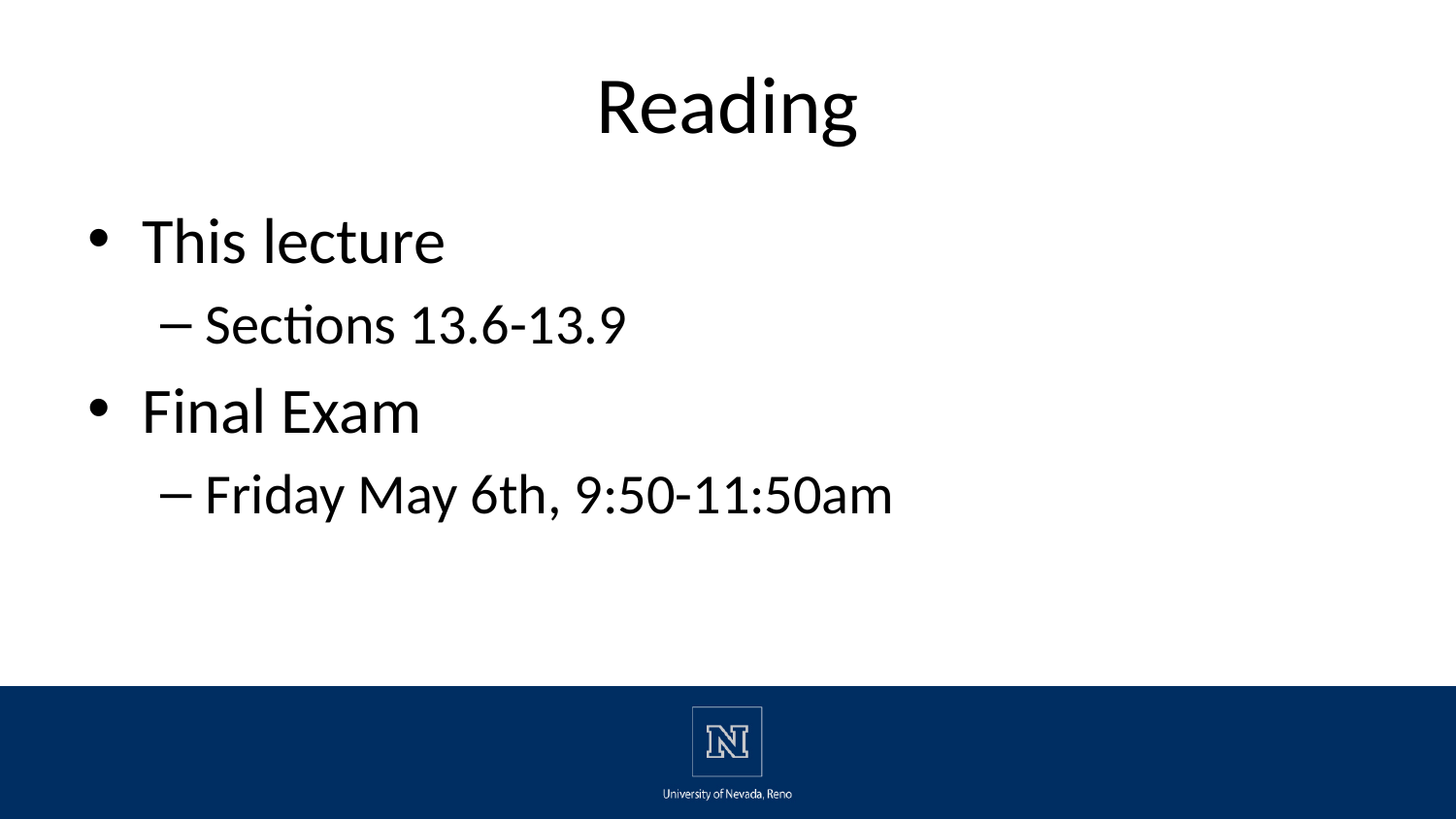

# Reading
This lecture
Sections 13.6-13.9
Final Exam
Friday May 6th, 9:50-11:50am